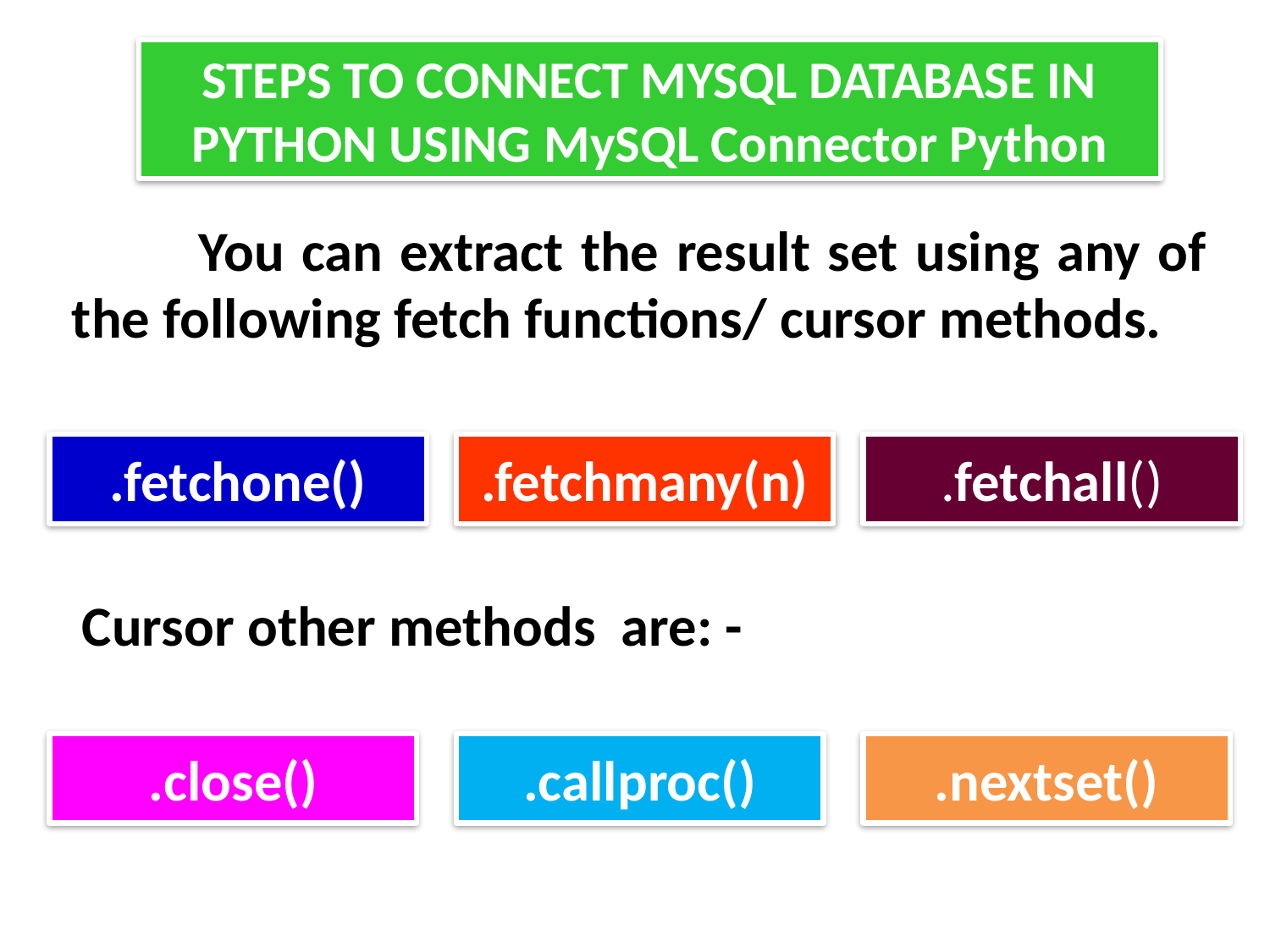

STEPS TO CONNECT MYSQL DATABASE IN PYTHON USING MySQL Connector Python
	You can extract the result set using any of the following fetch functions/ cursor methods.
.fetchone()
.fetchmany(n)
.fetchall()
Cursor other methods  are: -
.close()
.callproc()
.nextset()